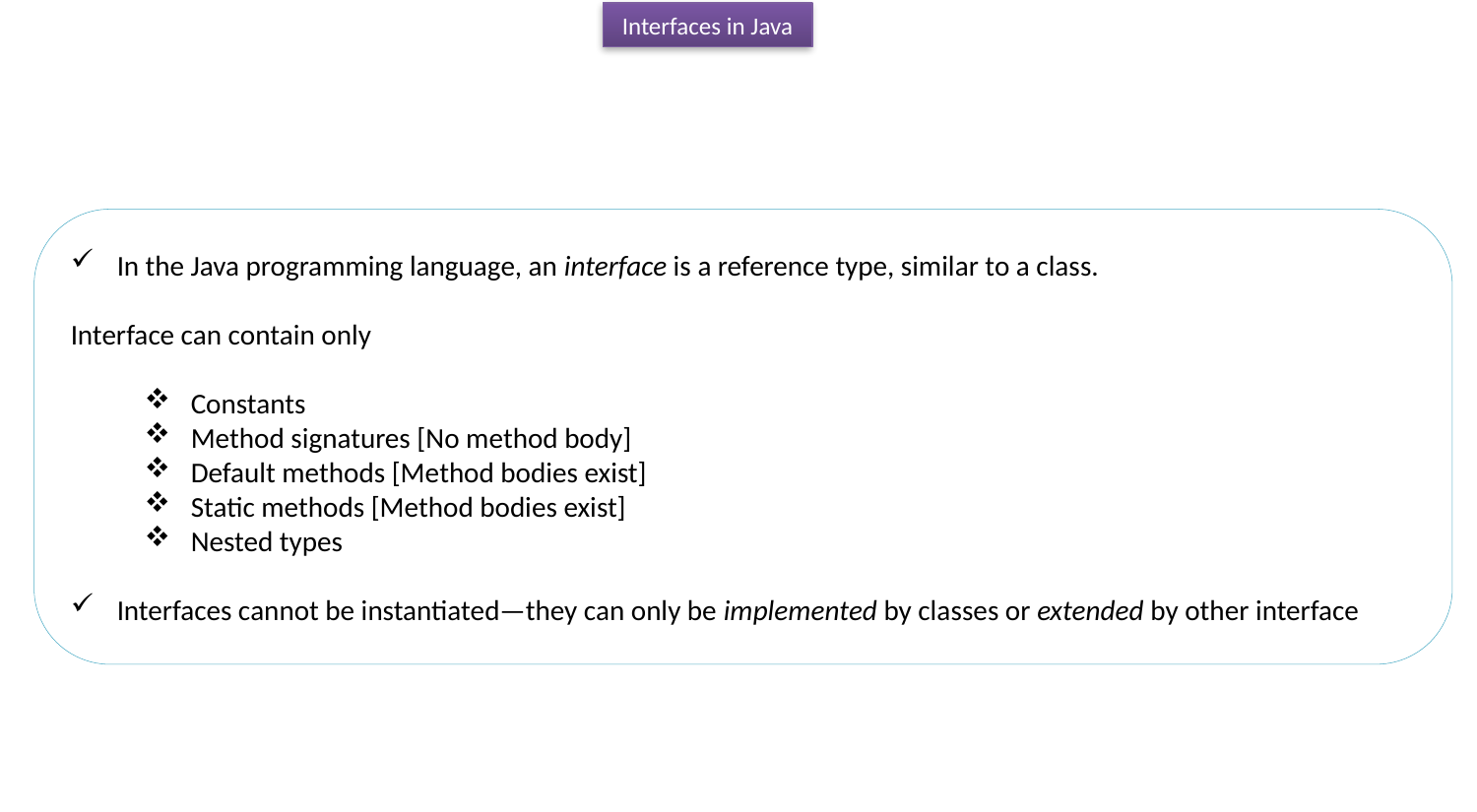

Interfaces in Java

In the Java programming language, an interface is a reference type, similar to a class.

Interface can contain only

Constants
Method signatures [No method body]
Default methods [Method bodies exist]
Static methods [Method bodies exist]
Nested types

Interfaces cannot be instantiated—they can only be implemented by classes or extended by other interface